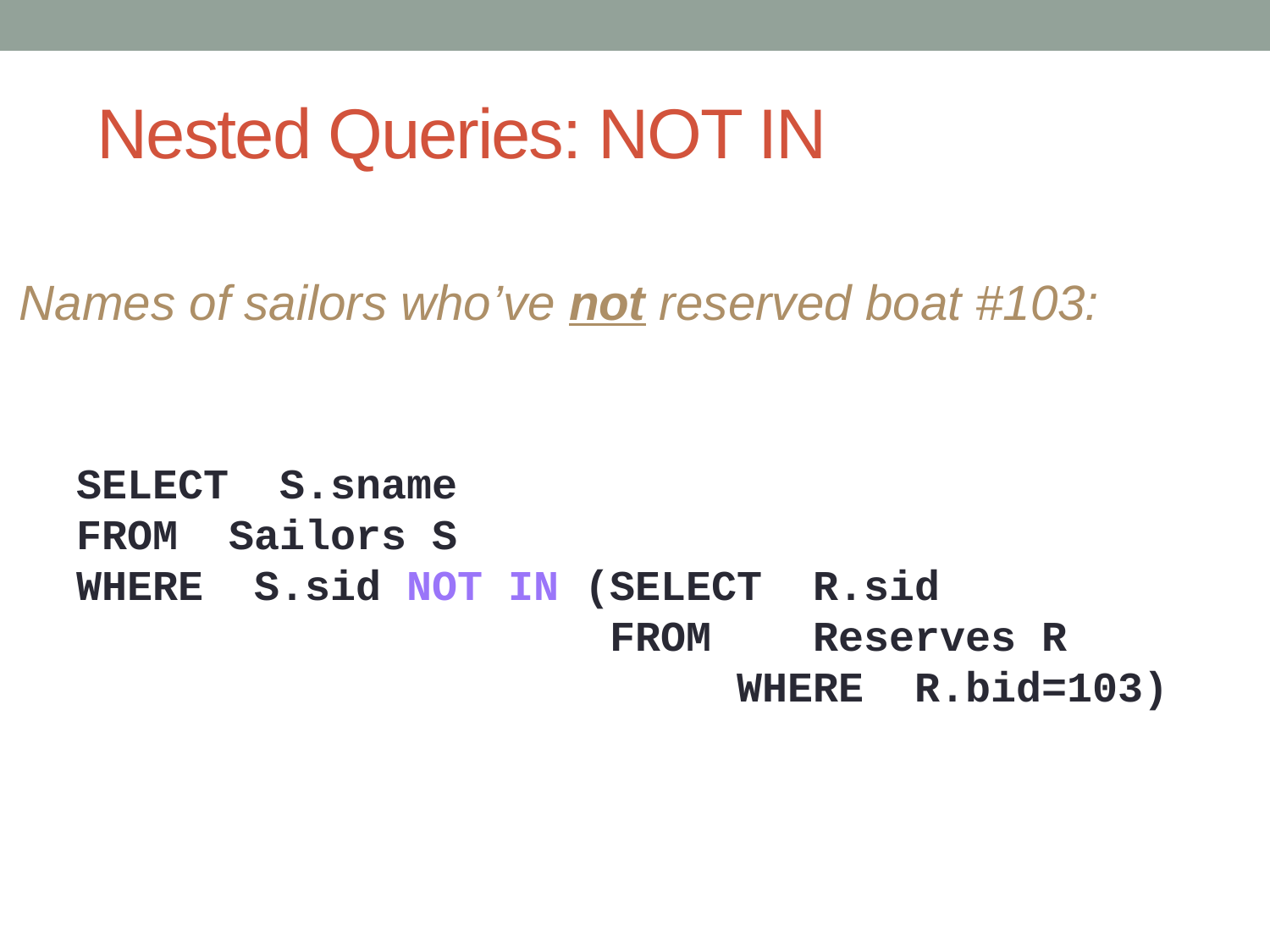

# Nested Queries: NOT IN
Names of sailors who’ve not reserved boat #103:
SELECT  S.sname
FROM  Sailors S
WHERE  S.sid NOT IN (SELECT  R.sid
                     FROM    Reserves R
		                WHERE  R.bid=103)